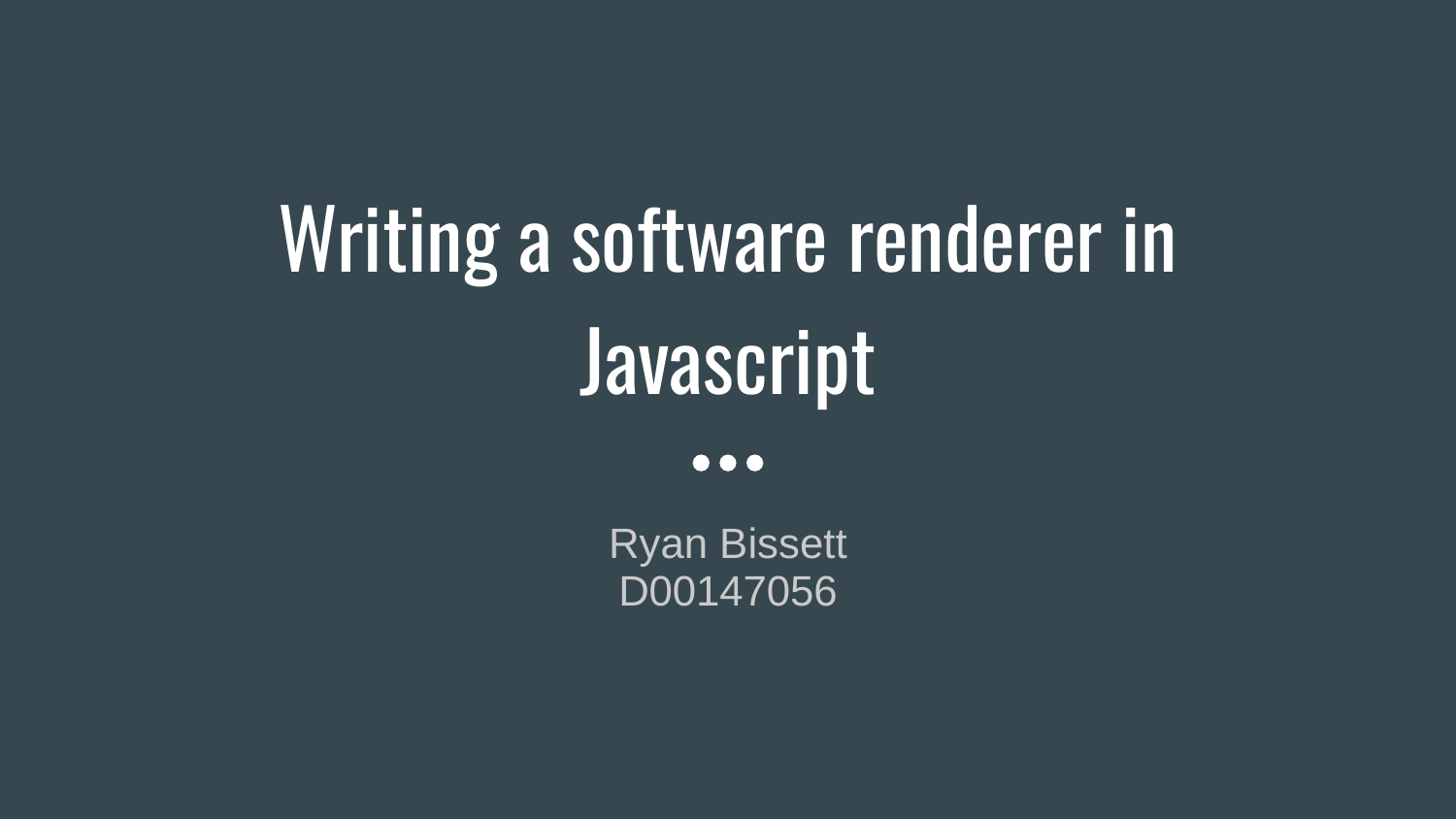

# Writing a software renderer in Javascript
Ryan Bissett
D00147056